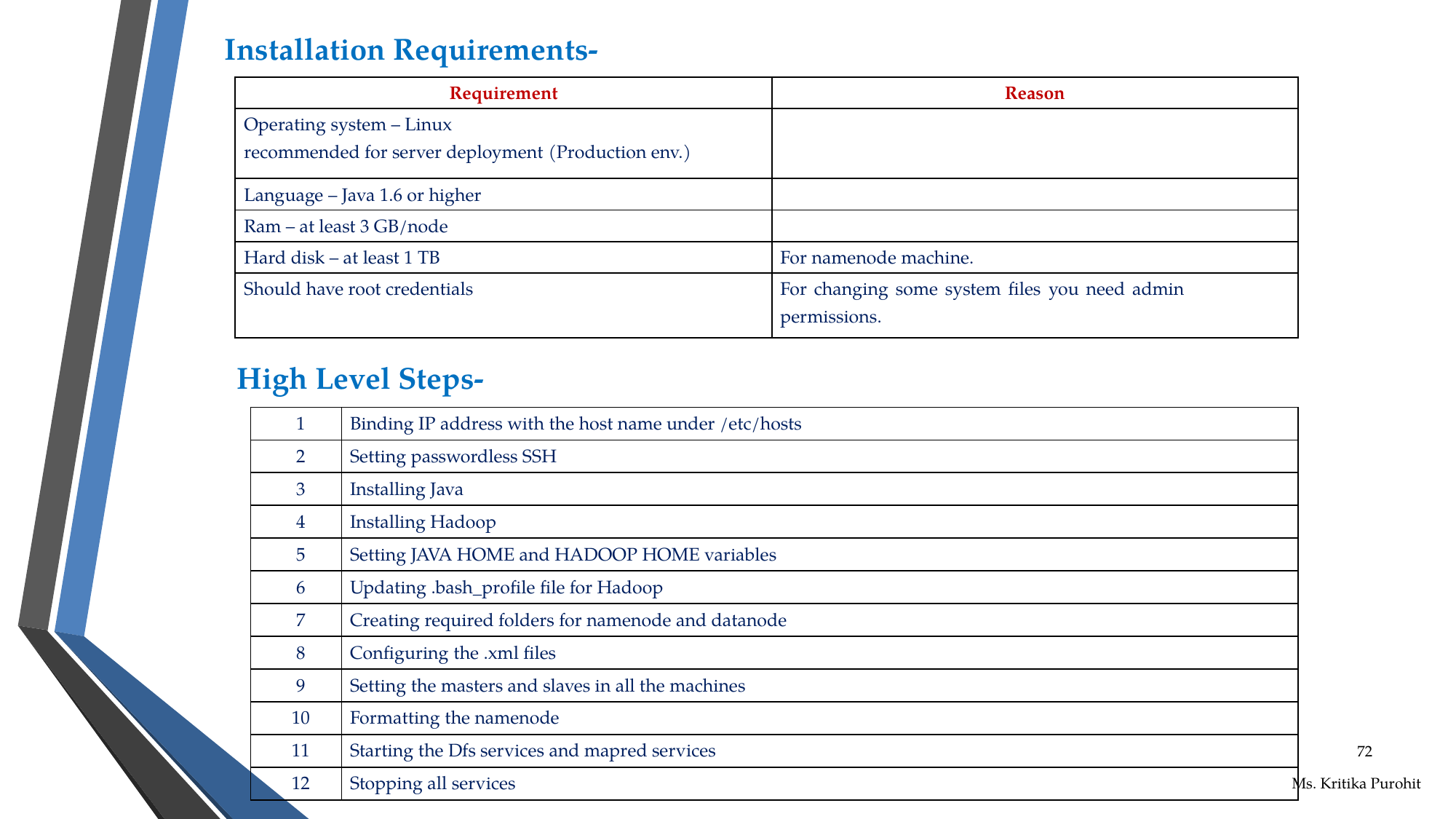

Installation Requirements-
| Requirement | Reason |
| --- | --- |
| Operating system – Linux recommended for server deployment (Production env.) |  |
| Language – Java 1.6 or higher |  |
| Ram – at least 3 GB/node |  |
| Hard disk – at least 1 TB | For namenode machine. |
| Should have root credentials | For changing some system files you need admin permissions. |
High Level Steps-
| 1 | Binding IP address with the host name under /etc/hosts |
| --- | --- |
| 2 | Setting passwordless SSH |
| 3 | Installing Java |
| 4 | Installing Hadoop |
| 5 | Setting JAVA HOME and HADOOP HOME variables |
| 6 | Updating .bash\_profile file for Hadoop |
| 7 | Creating required folders for namenode and datanode |
| 8 | Configuring the .xml files |
| 9 | Setting the masters and slaves in all the machines |
| 10 | Formatting the namenode |
| 11 | Starting the Dfs services and mapred services |
| 12 | Stopping all services |
72
Ms. Kritika Purohit